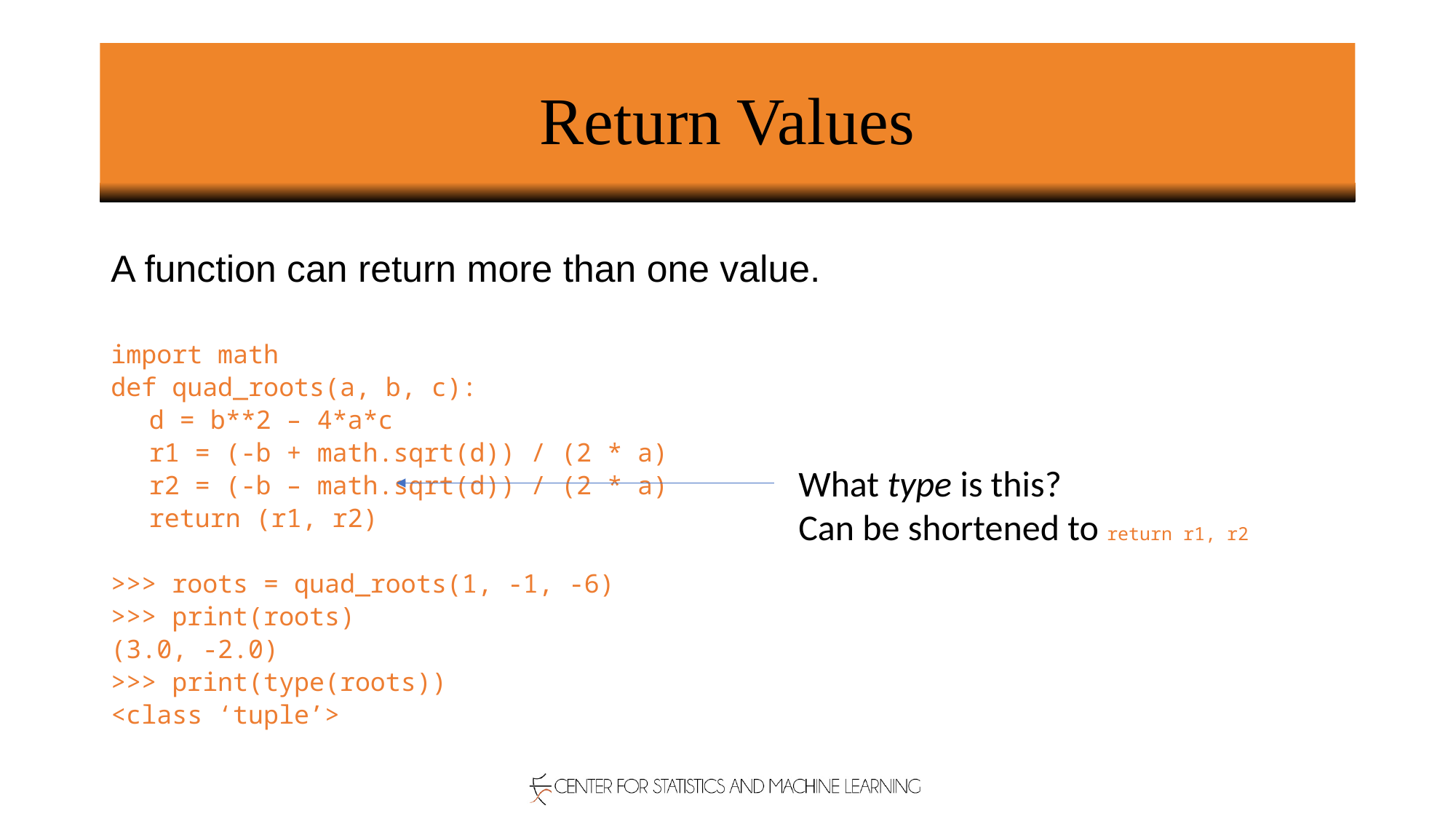

# Return Values
A function can return more than one value.

import math
def quad_roots(a, b, c):
	d = b**2 – 4*a*c
	r1 = (-b + math.sqrt(d)) / (2 * a)
	r2 = (-b – math.sqrt(d)) / (2 * a)
	return (r1, r2)

>>> roots = quad_roots(1, -1, -6)
>>> print(roots)
(3.0, -2.0)
>>> print(type(roots))
<class ‘tuple’>

What type is this?
Can be shortened to return r1, r2